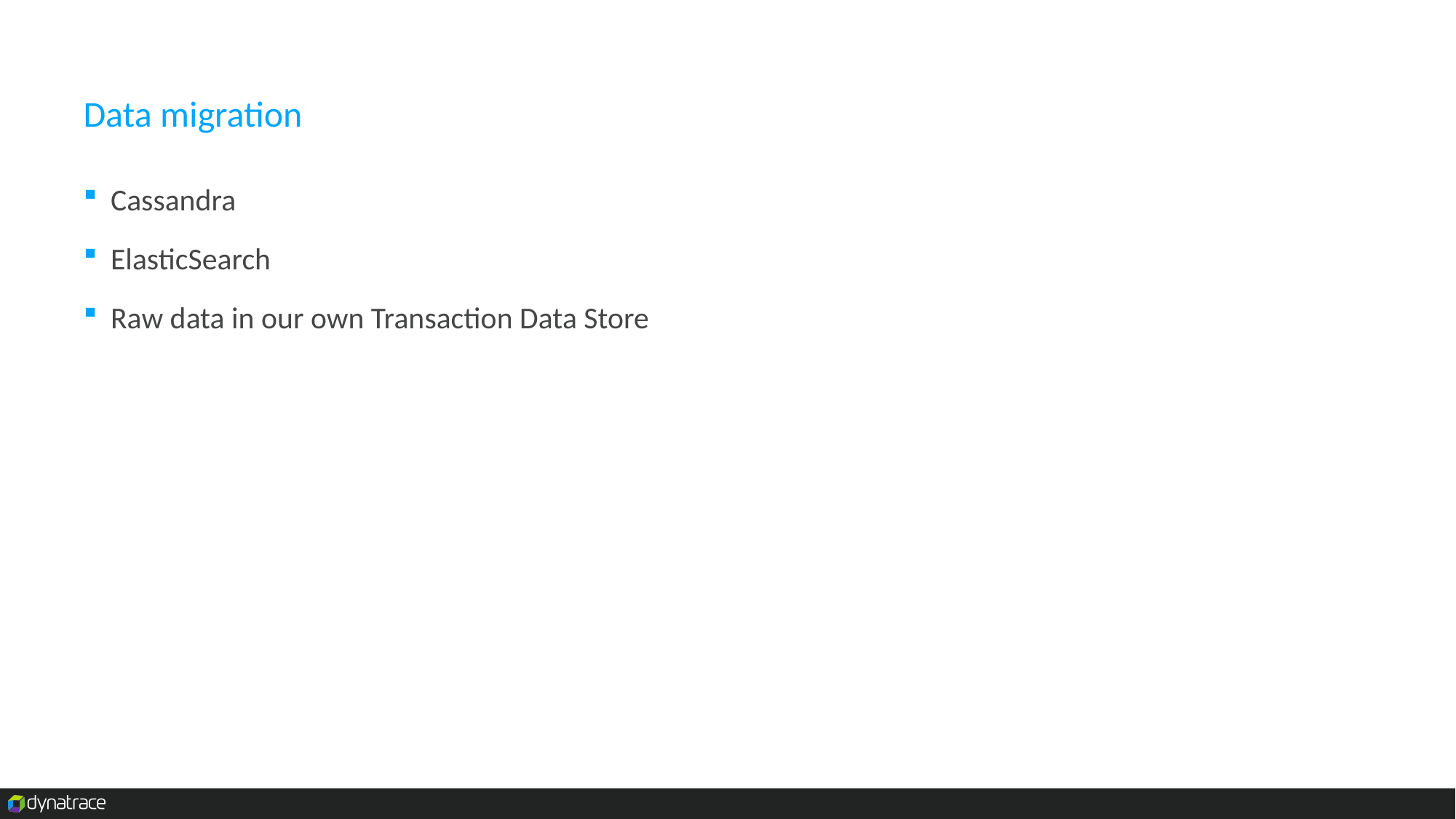

# Data migration
Cassandra
ElasticSearch
Raw data in our own Transaction Data Store